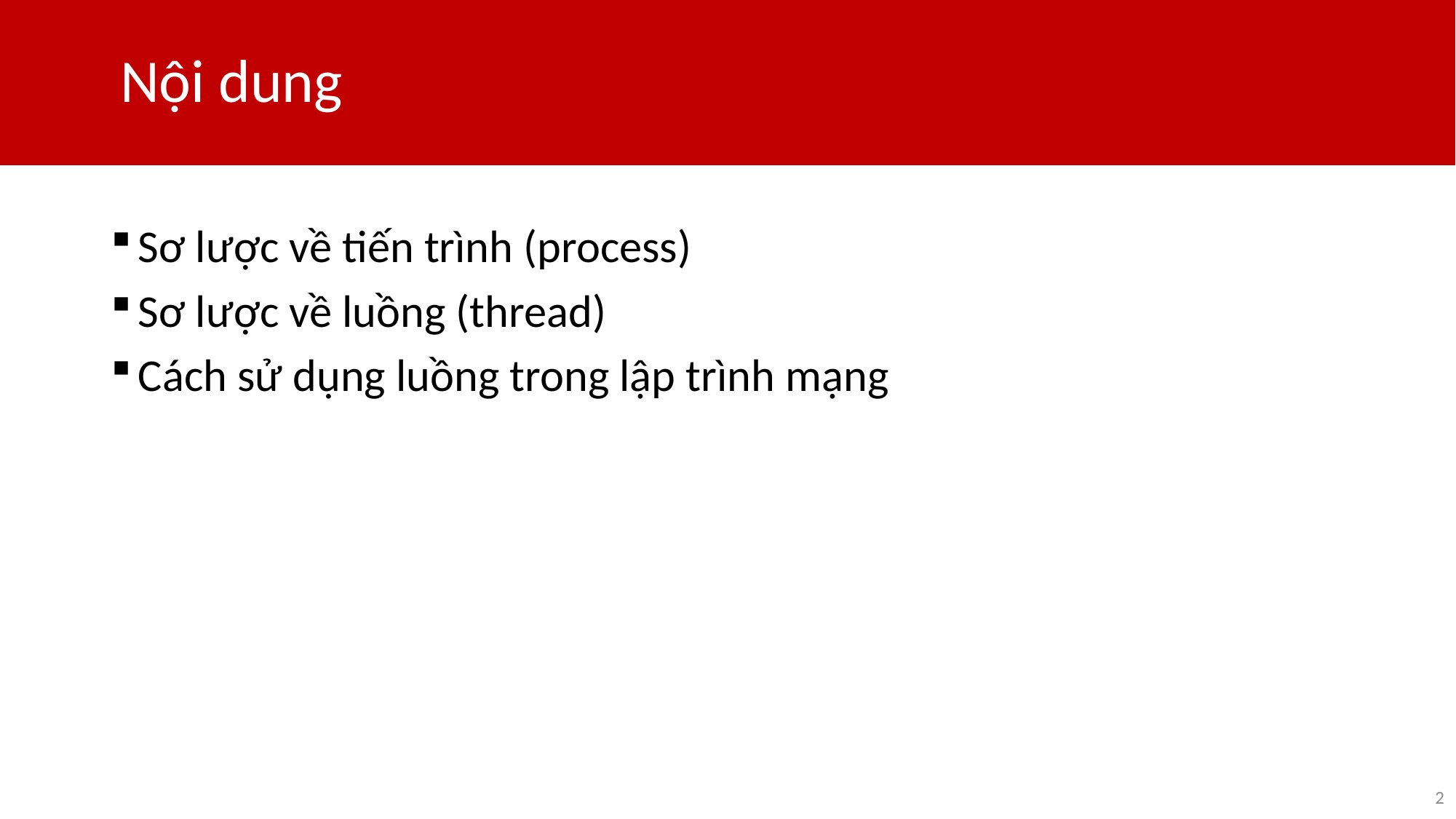

# Nội dung
Sơ lược về tiến trình (process)
Sơ lược về luồng (thread)
Cách sử dụng luồng trong lập trình mạng
2